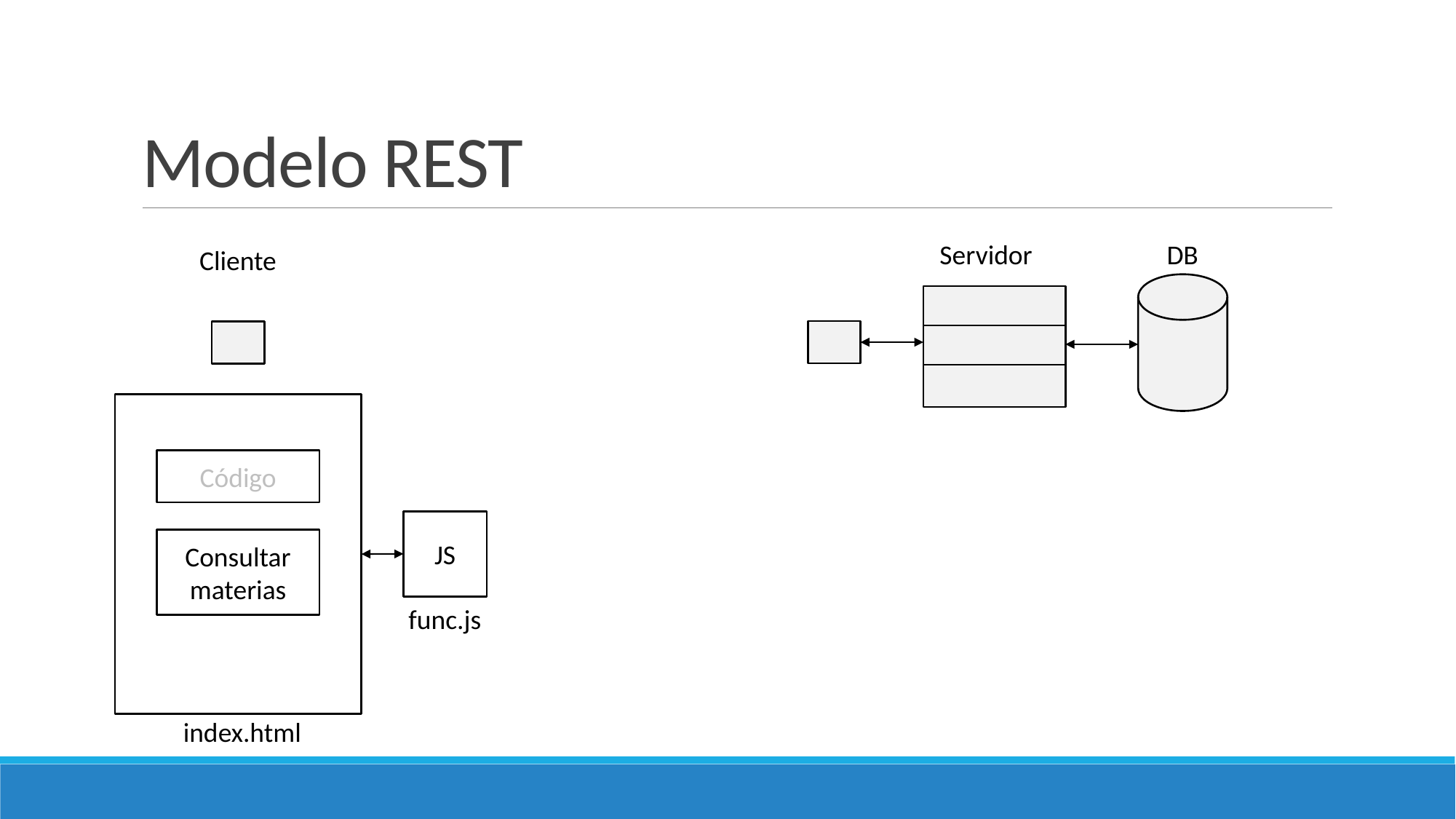

# Modelo REST
Servidor
DB
Cliente

Código
JS
Consultar materias
func.js
index.html